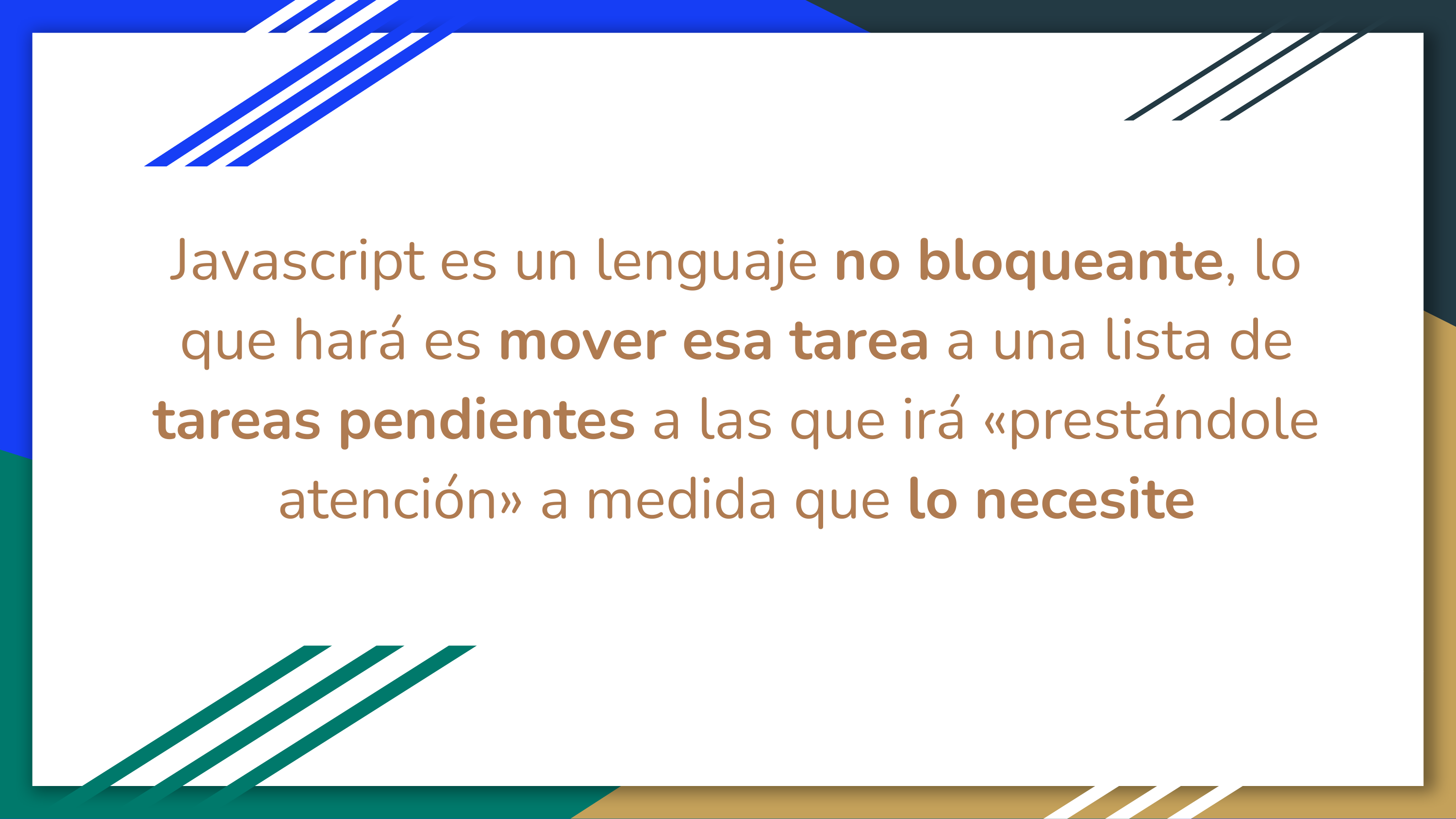

# Javascript es un lenguaje no bloqueante, lo que hará es mover esa tarea a una lista de tareas pendientes a las que irá «prestándole atención» a medida que lo necesite